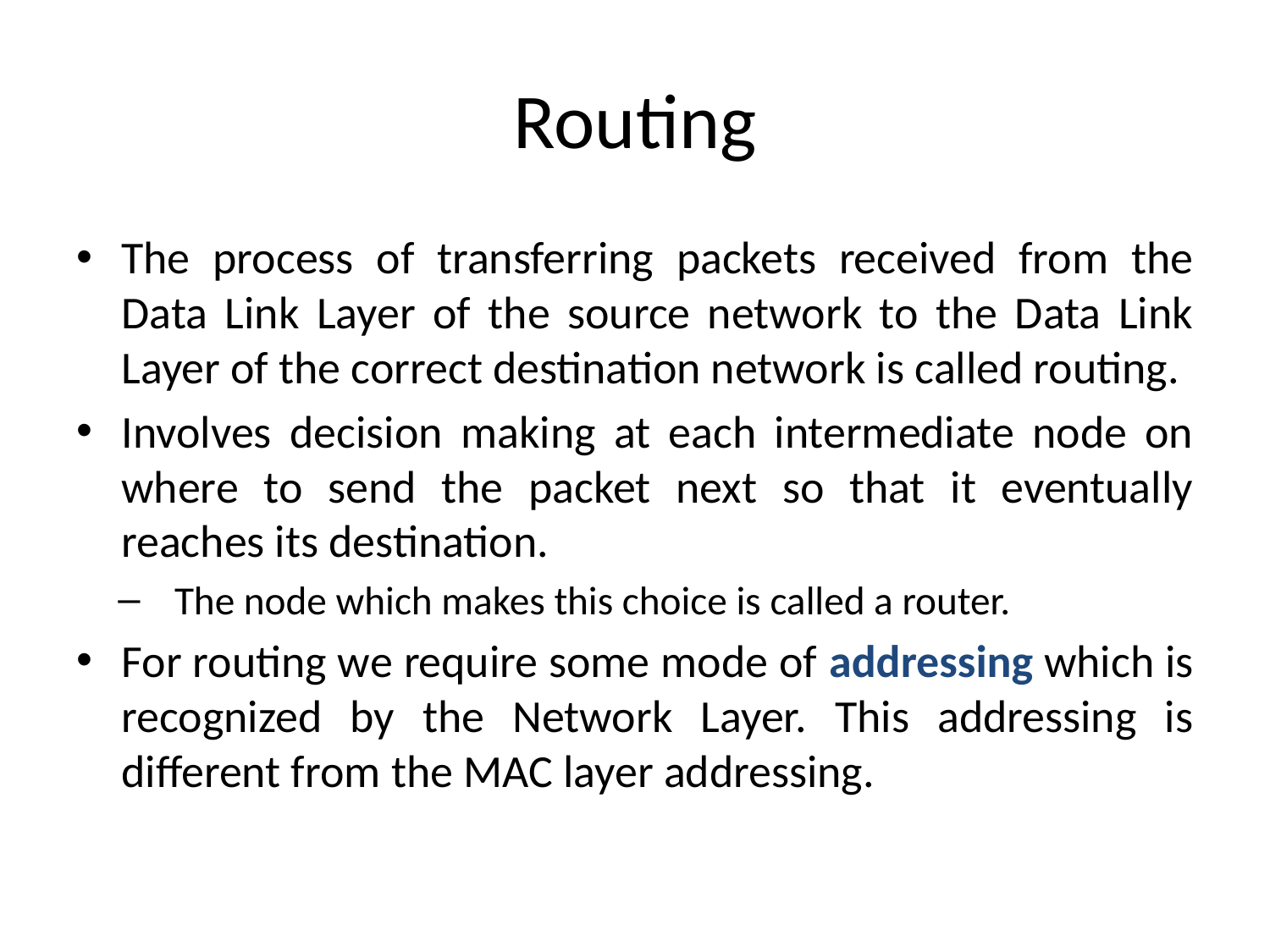

# Routing
The process of transferring packets received from the Data Link Layer of the source network to the Data Link Layer of the correct destination network is called routing.
Involves decision making at each intermediate node on where to send the packet next so that it eventually reaches its destination.
The node which makes this choice is called a router.
For routing we require some mode of addressing which is recognized by the Network Layer. This addressing is different from the MAC layer addressing.